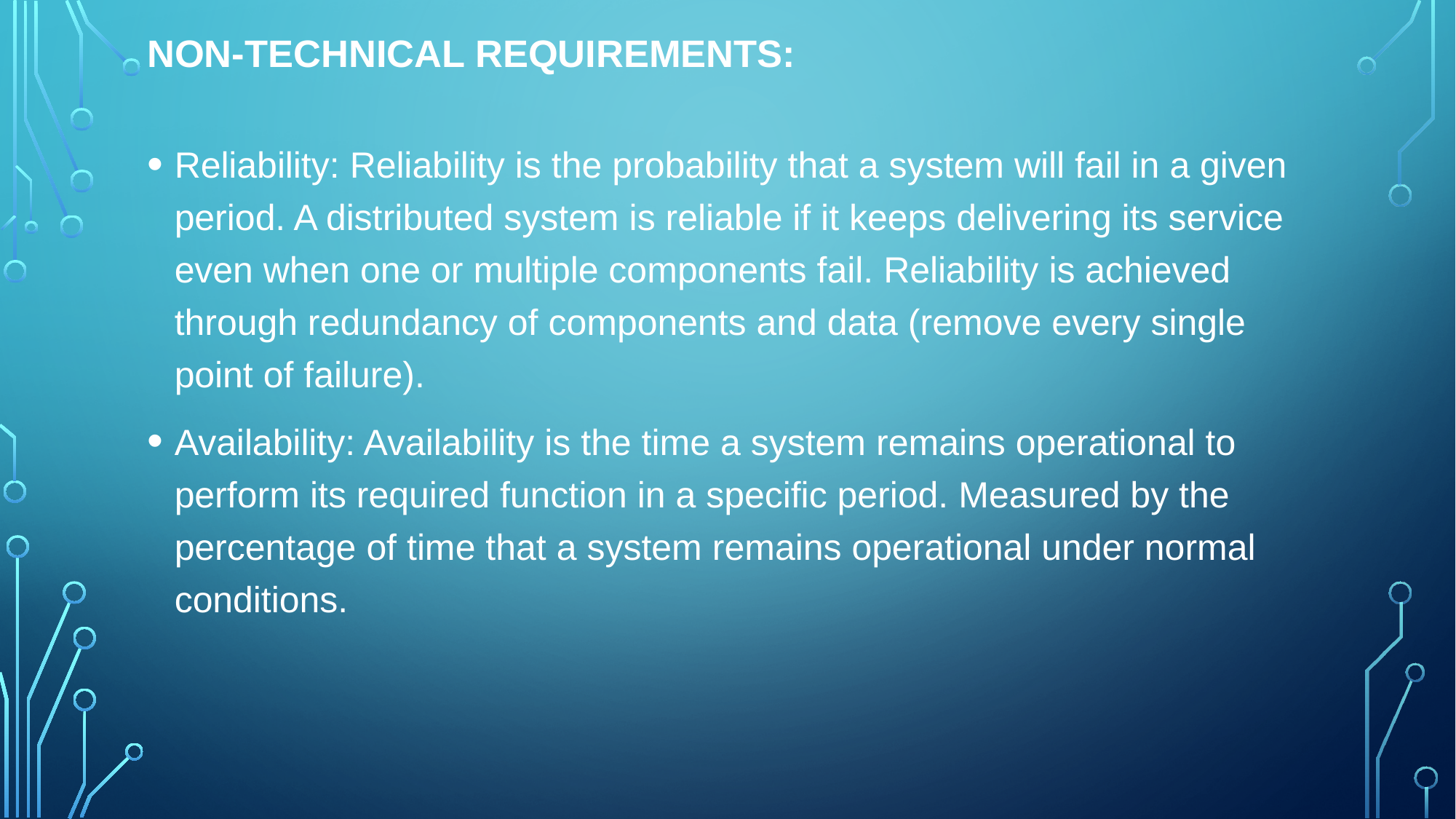

# Non-Technical requirements:
Reliability: Reliability is the probability that a system will fail in a given period. A distributed system is reliable if it keeps delivering its service even when one or multiple components fail. Reliability is achieved through redundancy of components and data (remove every single point of failure).
Availability: Availability is the time a system remains operational to perform its required function in a specific period. Measured by the percentage of time that a system remains operational under normal conditions.